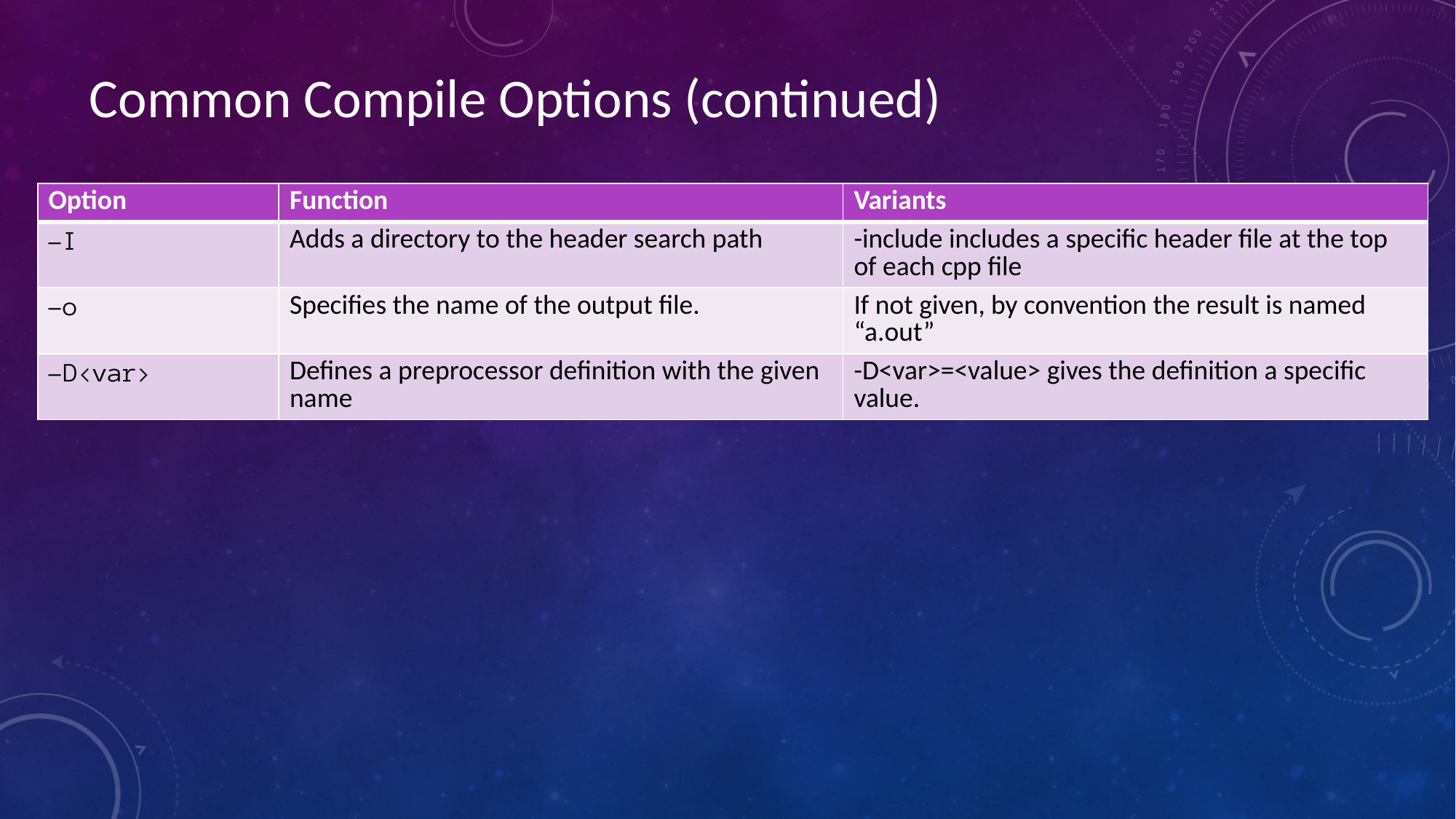

# Common Compile Options (continued)
| Option | Function | Variants |
| --- | --- | --- |
| -I | Adds a directory to the header search path | -include includes a specific header file at the top of each cpp file |
| -o | Specifies the name of the output file. | If not given, by convention the result is named “a.out” |
| -D<var> | Defines a preprocessor definition with the given name | -D<var>=<value> gives the definition a specific value. |